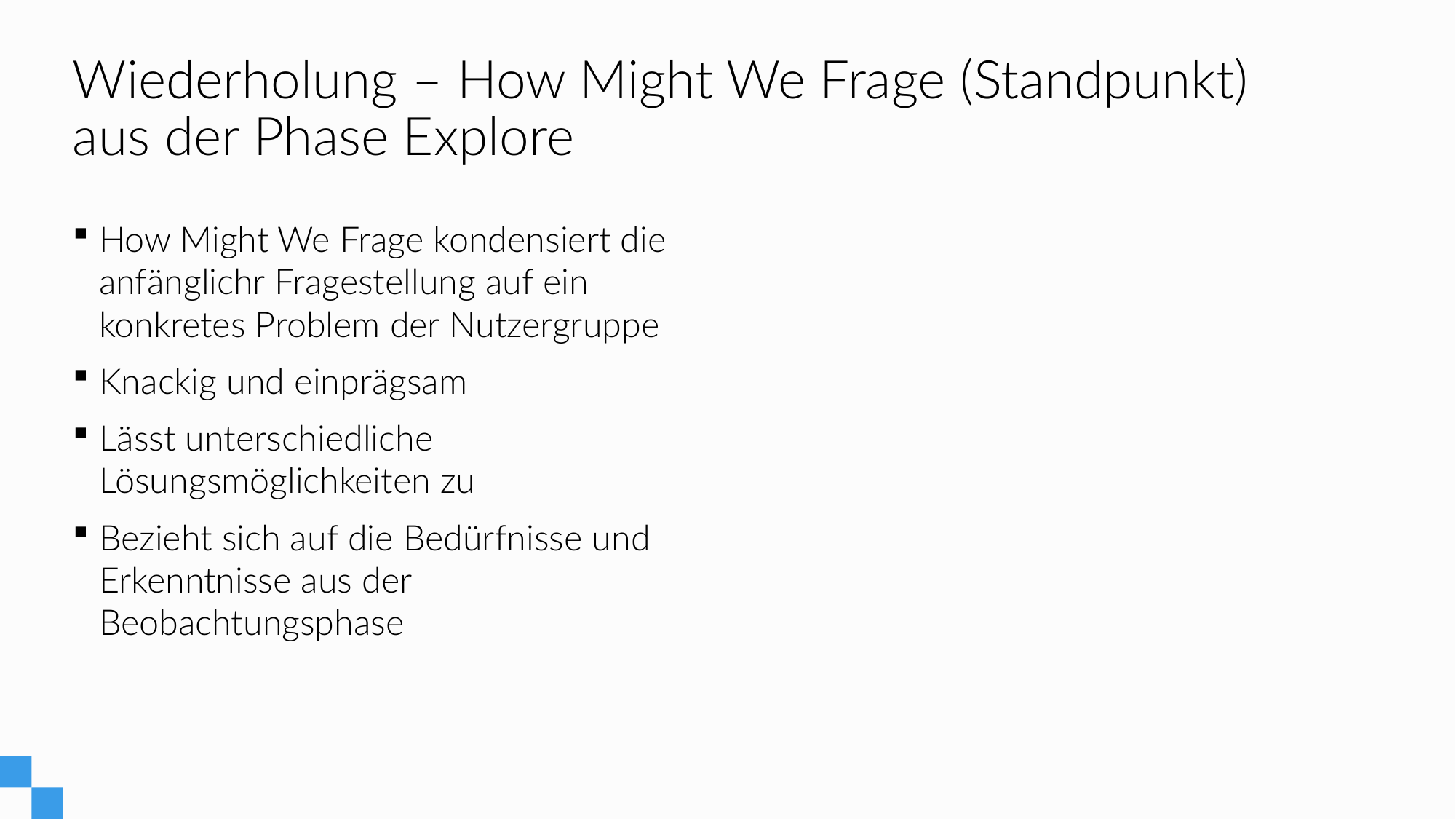

# Wiederholung – How Might We Frage (Standpunkt) aus der Phase Explore
How Might We Frage kondensiert die anfänglichr Fragestellung auf ein konkretes Problem der Nutzergruppe
Knackig und einprägsam
Lässt unterschiedliche Lösungsmöglichkeiten zu
Bezieht sich auf die Bedürfnisse und Erkenntnisse aus der Beobachtungsphase